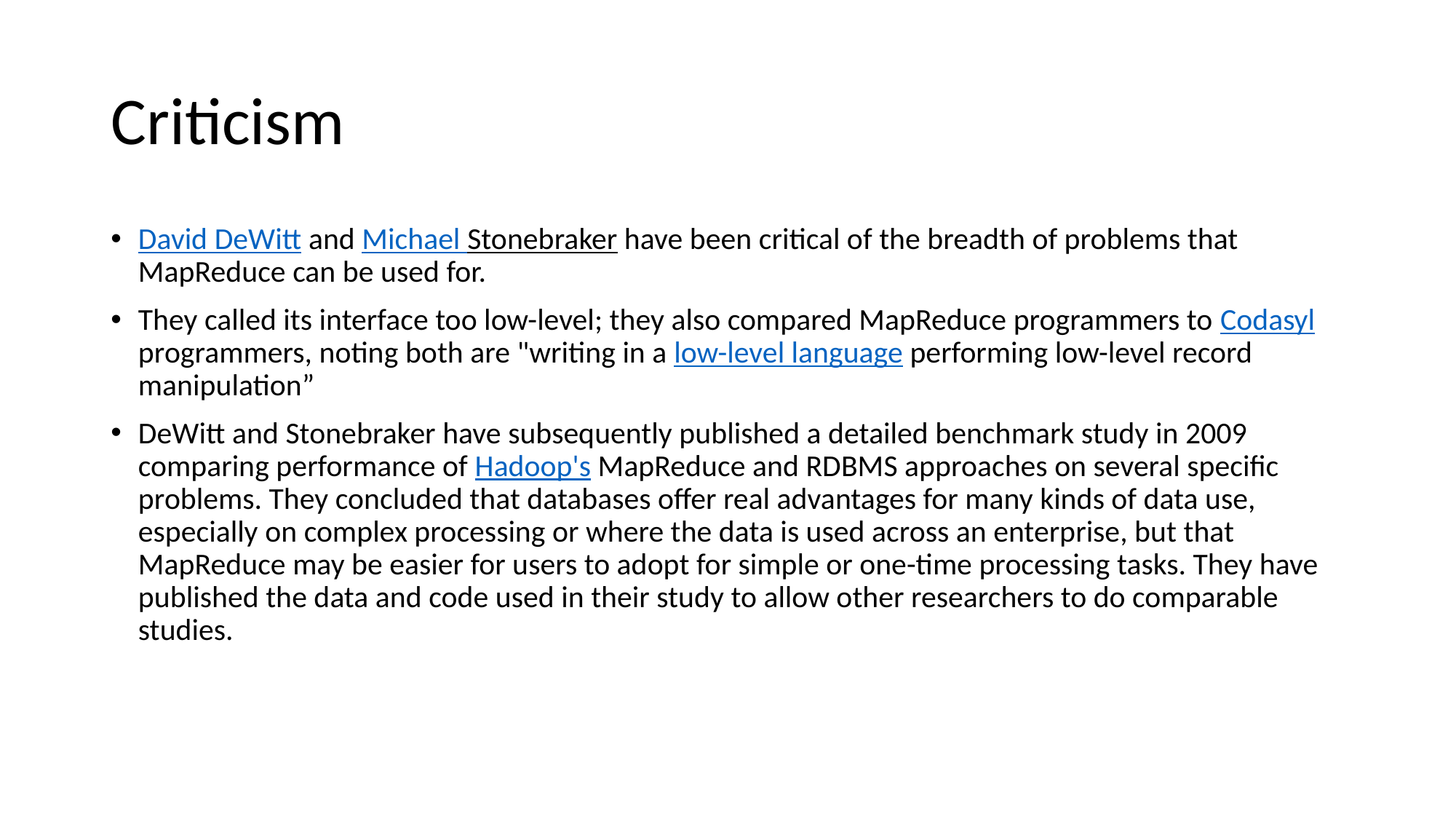

# Criticism
David DeWitt and Michael Stonebraker have been critical of the breadth of problems that MapReduce can be used for.
They called its interface too low-level; they also compared MapReduce programmers to Codasyl programmers, noting both are "writing in a low-level language performing low-level record manipulation”
DeWitt and Stonebraker have subsequently published a detailed benchmark study in 2009 comparing performance of Hadoop's MapReduce and RDBMS approaches on several specific problems. They concluded that databases offer real advantages for many kinds of data use, especially on complex processing or where the data is used across an enterprise, but that MapReduce may be easier for users to adopt for simple or one-time processing tasks. They have published the data and code used in their study to allow other researchers to do comparable studies.